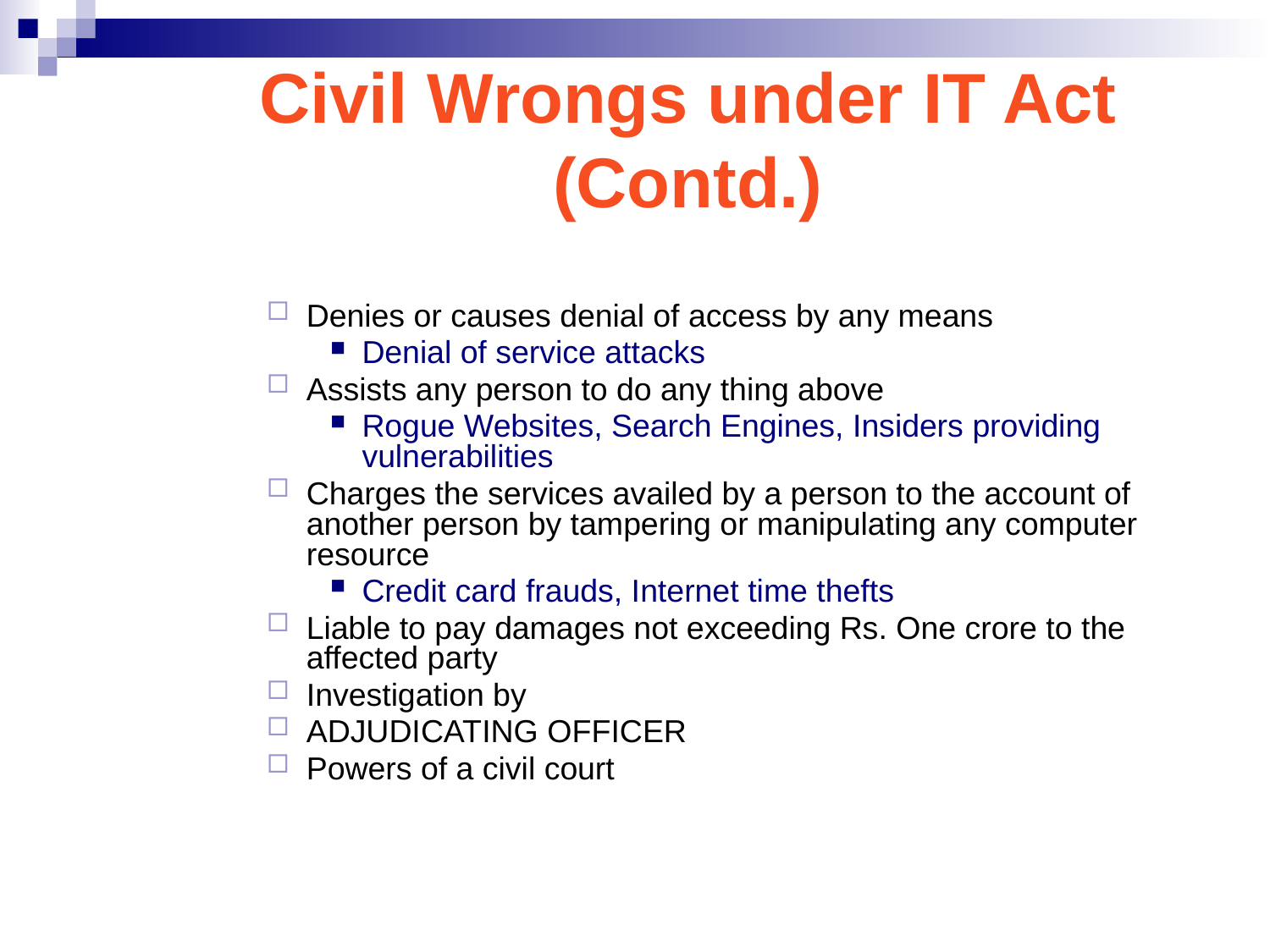

Civil Wrongs under IT Act (Contd.)
Denies or causes denial of access by any means
Denial of service attacks
Assists any person to do any thing above
Rogue Websites, Search Engines, Insiders providing vulnerabilities
Charges the services availed by a person to the account of another person by tampering or manipulating any computer resource
Credit card frauds, Internet time thefts
Liable to pay damages not exceeding Rs. One crore to the affected party
Investigation by
ADJUDICATING OFFICER
Powers of a civil court